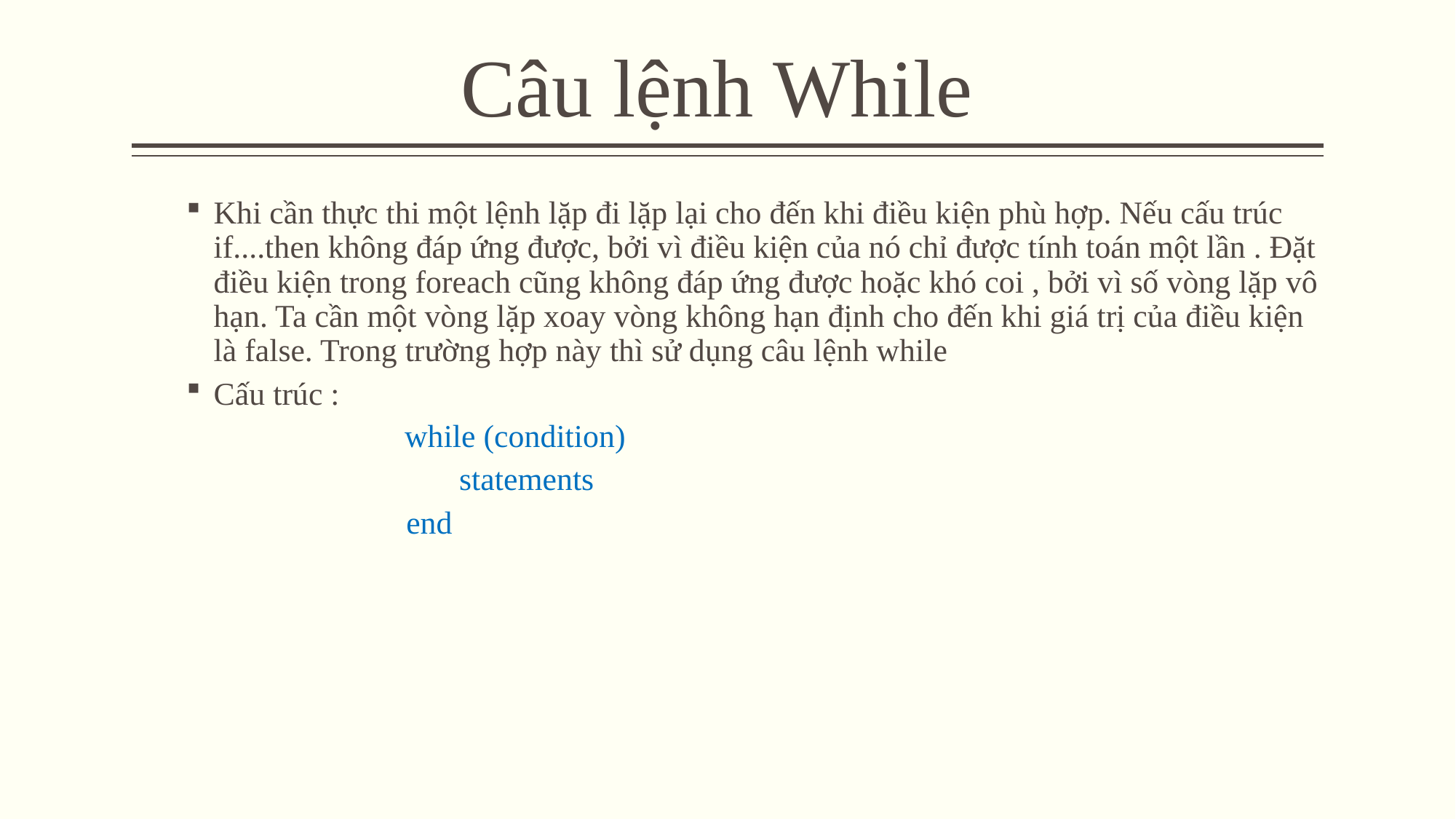

# Câu lệnh While
Khi cần thực thi một lệnh lặp đi lặp lại cho đến khi điều kiện phù hợp. Nếu cấu trúc if....then không đáp ứng được, bởi vì điều kiện của nó chỉ được tính toán một lần . Đặt điều kiện trong foreach cũng không đáp ứng được hoặc khó coi , bởi vì số vòng lặp vô hạn. Ta cần một vòng lặp xoay vòng không hạn định cho đến khi giá trị của điều kiện là false. Trong trường hợp này thì sử dụng câu lệnh while
Cấu trúc :
while (condition)
	statements
       end